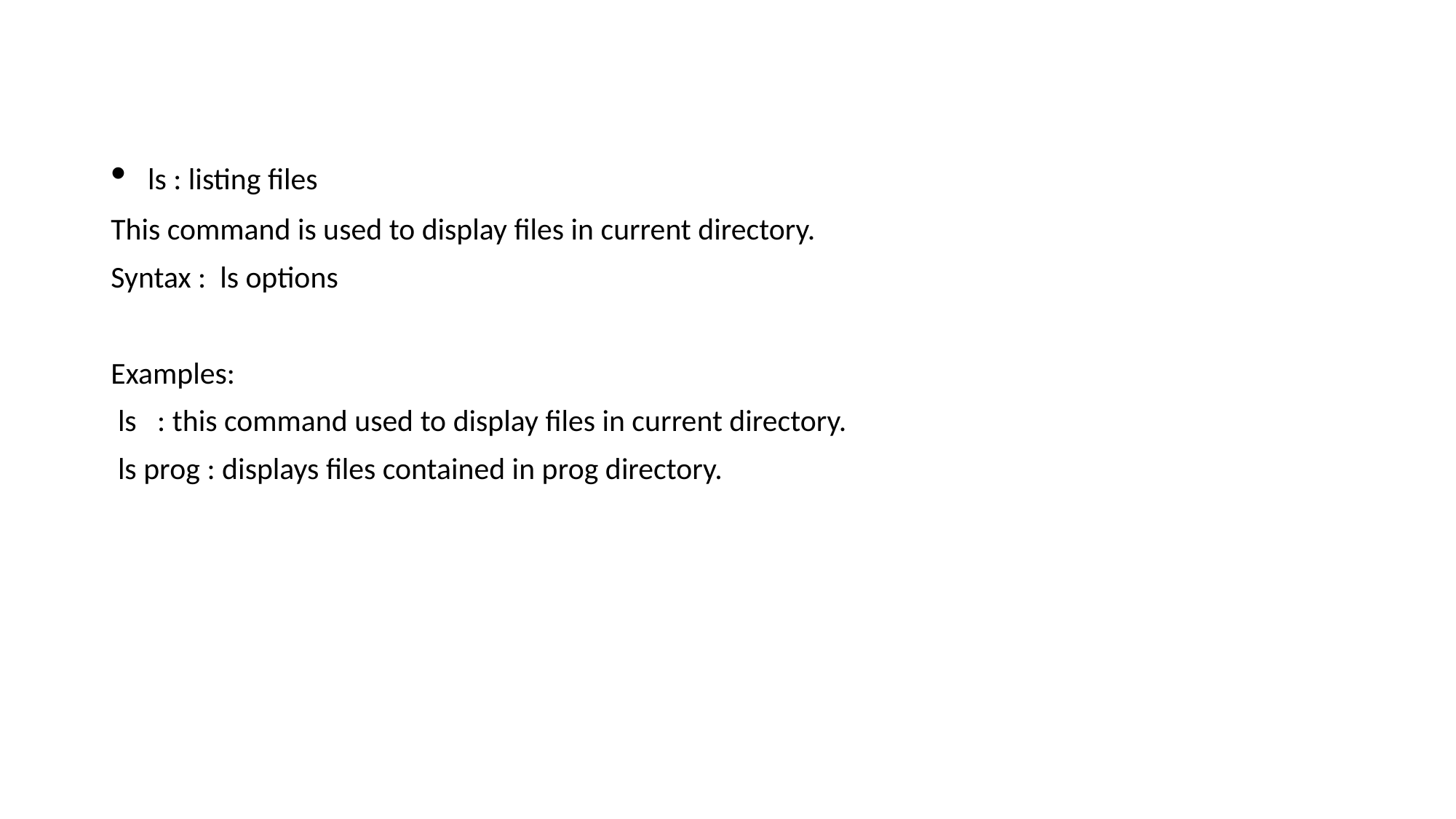

#
 ls : listing files
This command is used to display files in current directory.
Syntax :  ls options

Examples:
 ls   : this command used to display files in current directory.
 ls prog : displays files contained in prog directory.